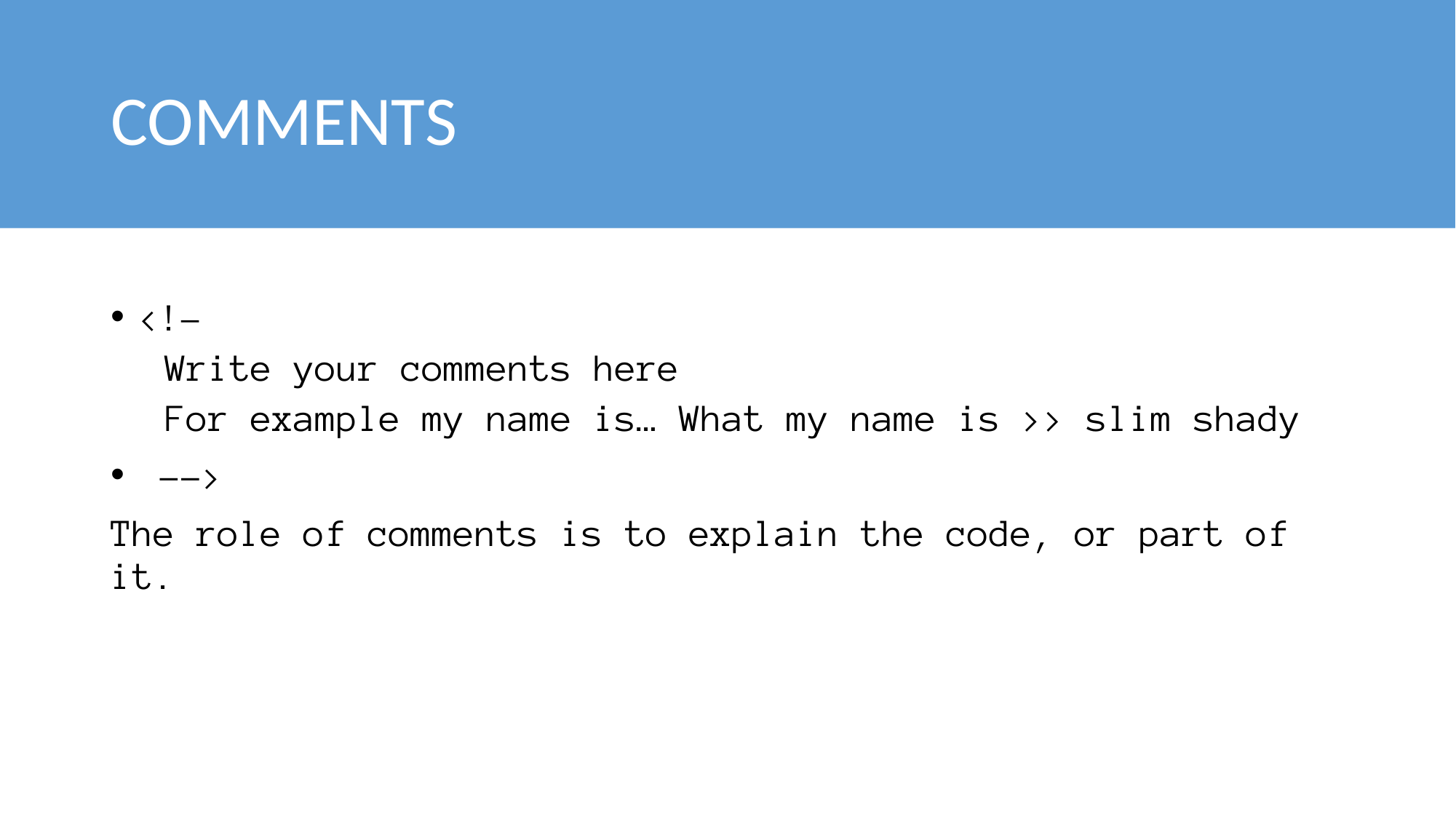

# COMMENTS
<!–
Write your comments here
For example my name is… What my name is >> slim shady
 -->
The role of comments is to explain the code, or part of it.